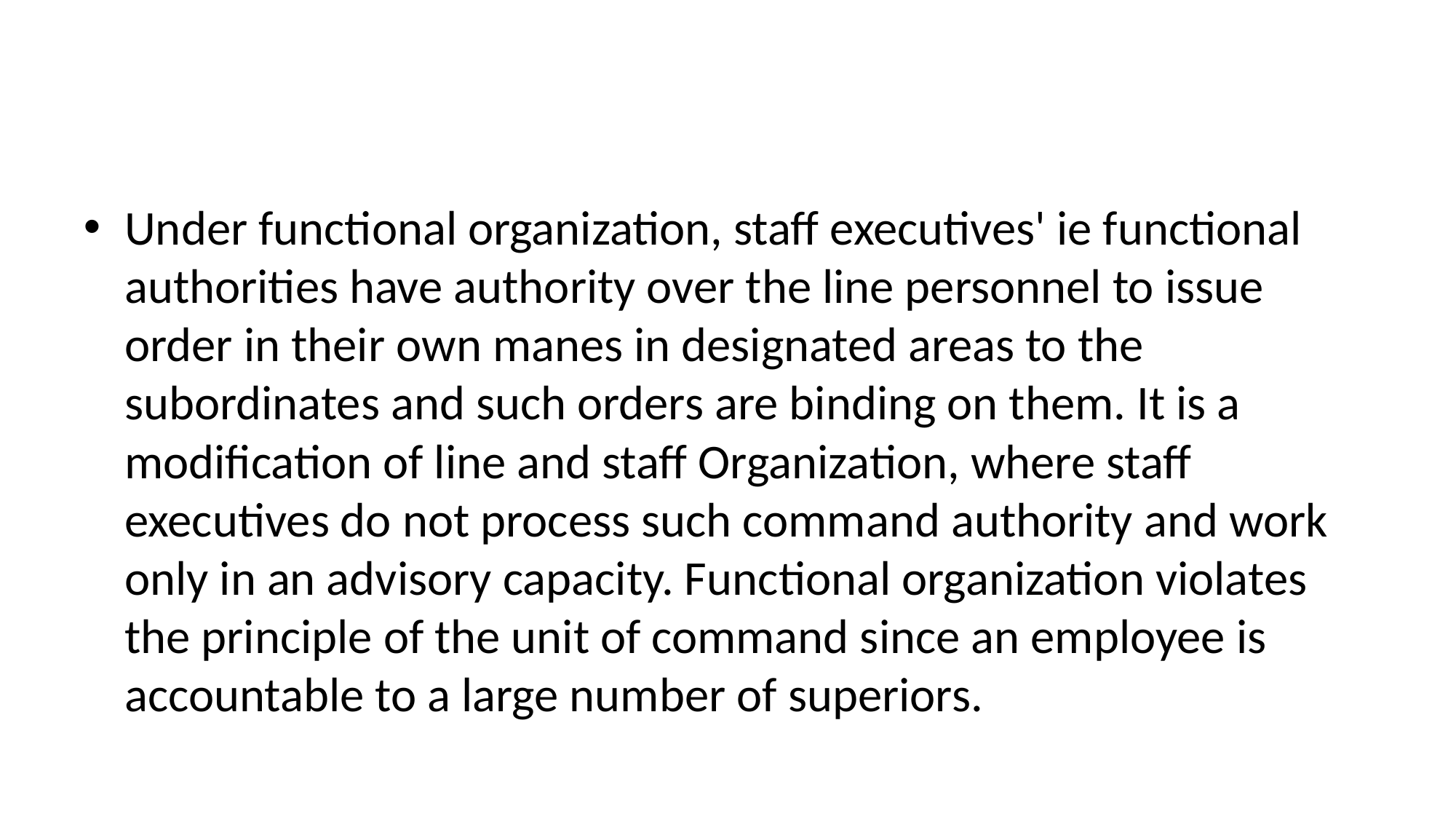

#
Under functional organization, staff executives' ie functional authorities have authority over the line personnel to issue order in their own manes in designated areas to the subordinates and such orders are binding on them. It is a modification of line and staff Organization, where staff executives do not process such command authority and work only in an advisory capacity. Functional organization violates the principle of the unit of command since an employee is accountable to a large number of superiors.